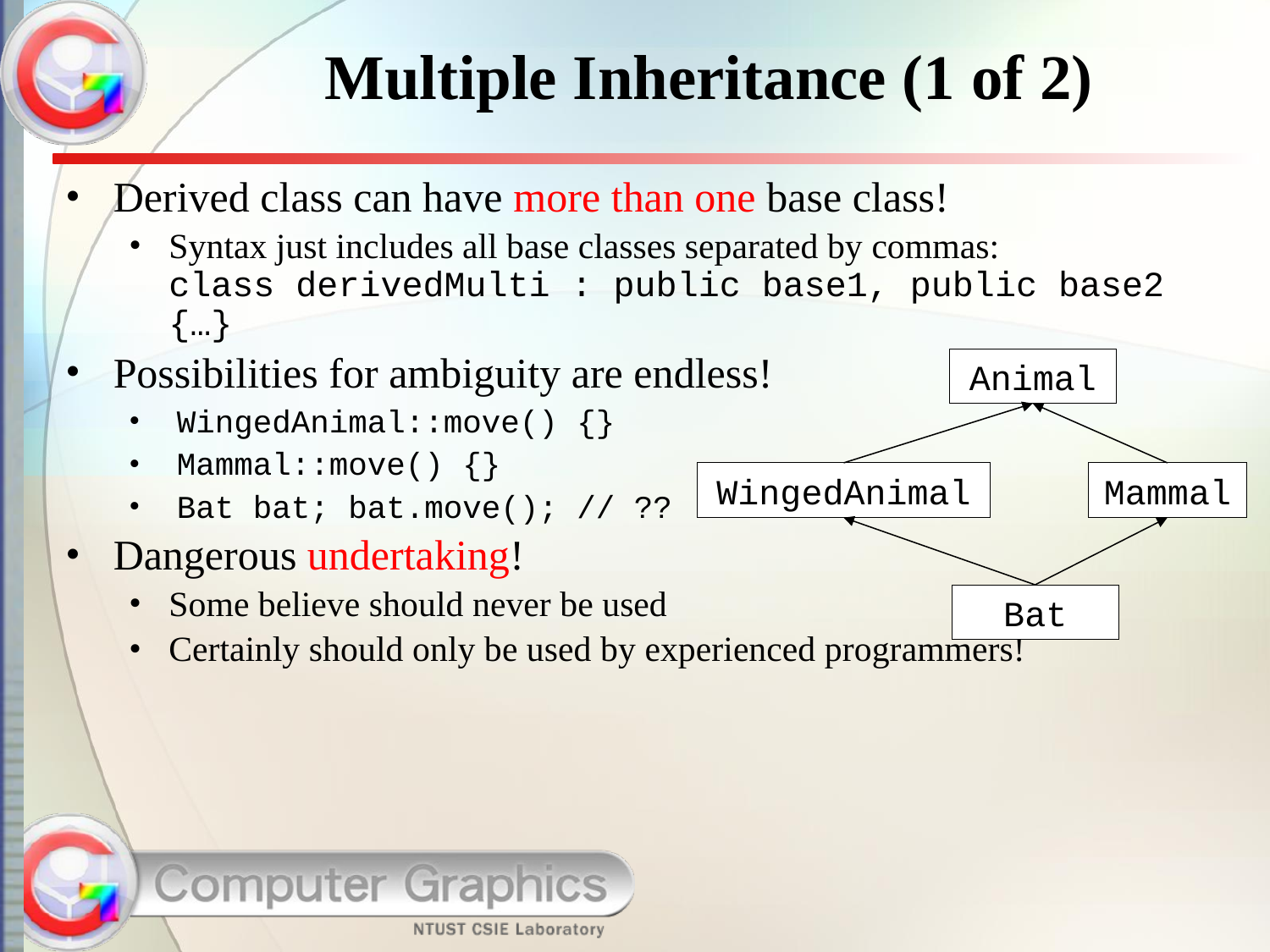

# Multiple Inheritance (1 of 2)
Derived class can have more than one base class!
Syntax just includes all base classes separated by commas:
class derivedMulti : public base1, public base2
{…}
Possibilities for ambiguity are endless!
WingedAnimal::move() {}
Mammal::move() {}
Bat bat; bat.move(); // ??
Dangerous undertaking!
Some believe should never be used
Certainly should only be used by experienced programmers!
Animal
WingedAnimal
Mammal
Bat